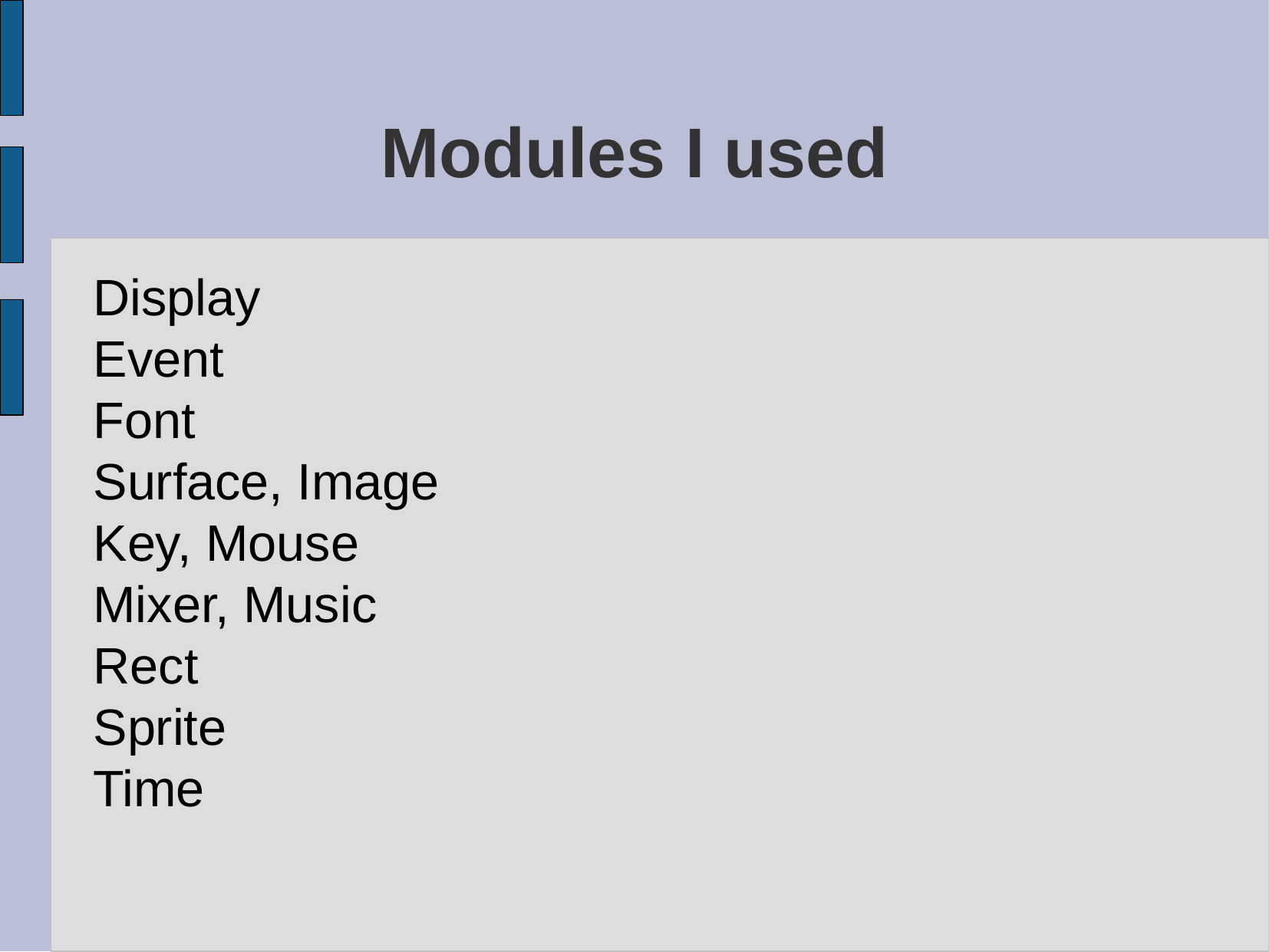

Modules I used
Display
Event
Font
Surface, Image
Key, Mouse
Mixer, Music
Rect
Sprite
Time